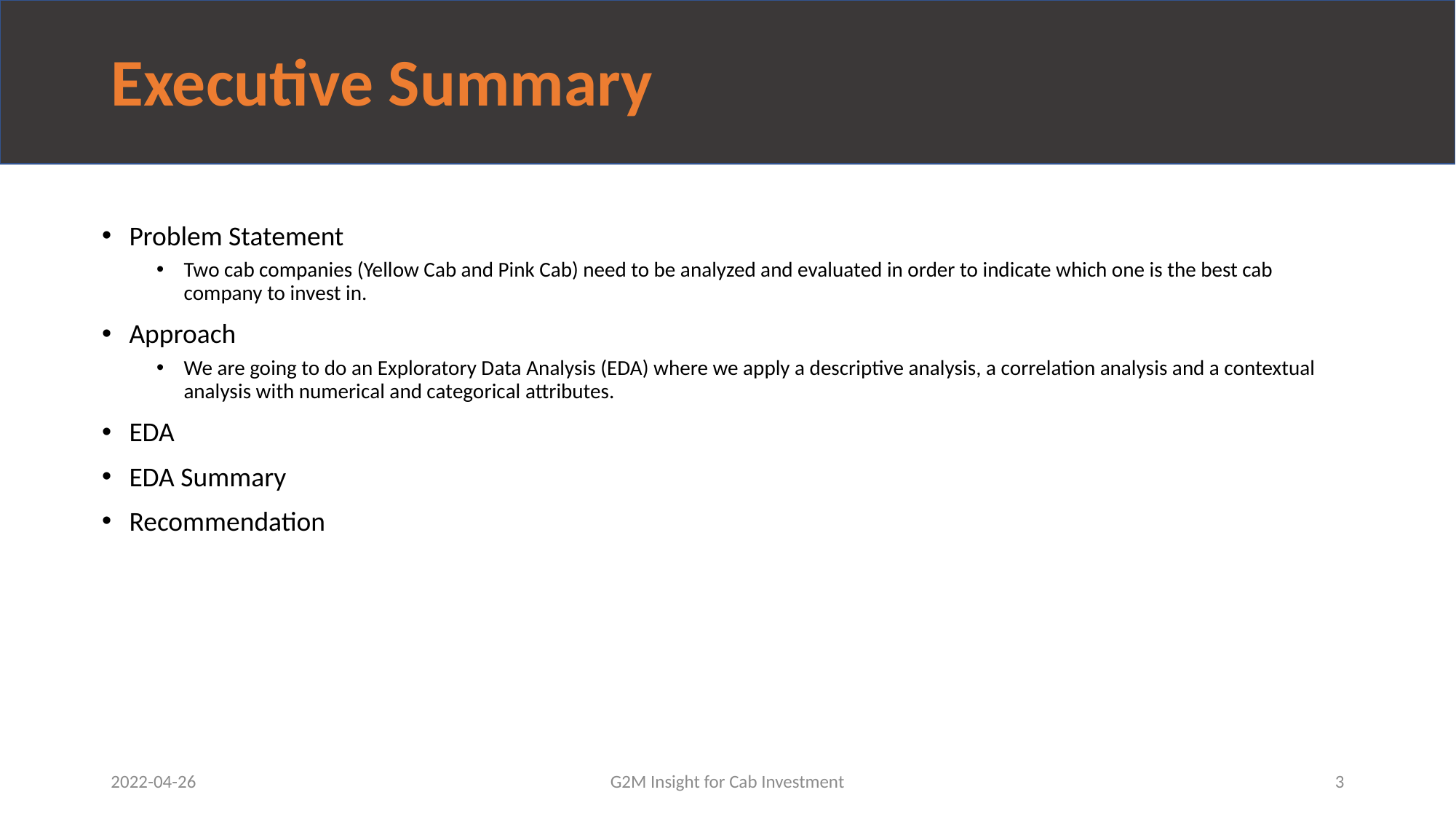

# Executive Summary
Problem Statement
Two cab companies (Yellow Cab and Pink Cab) need to be analyzed and evaluated in order to indicate which one is the best cab company to invest in.
Approach
We are going to do an Exploratory Data Analysis (EDA) where we apply a descriptive analysis, a correlation analysis and a contextual analysis with numerical and categorical attributes.
EDA
EDA Summary
Recommendation
2022-04-26
G2M Insight for Cab Investment
3